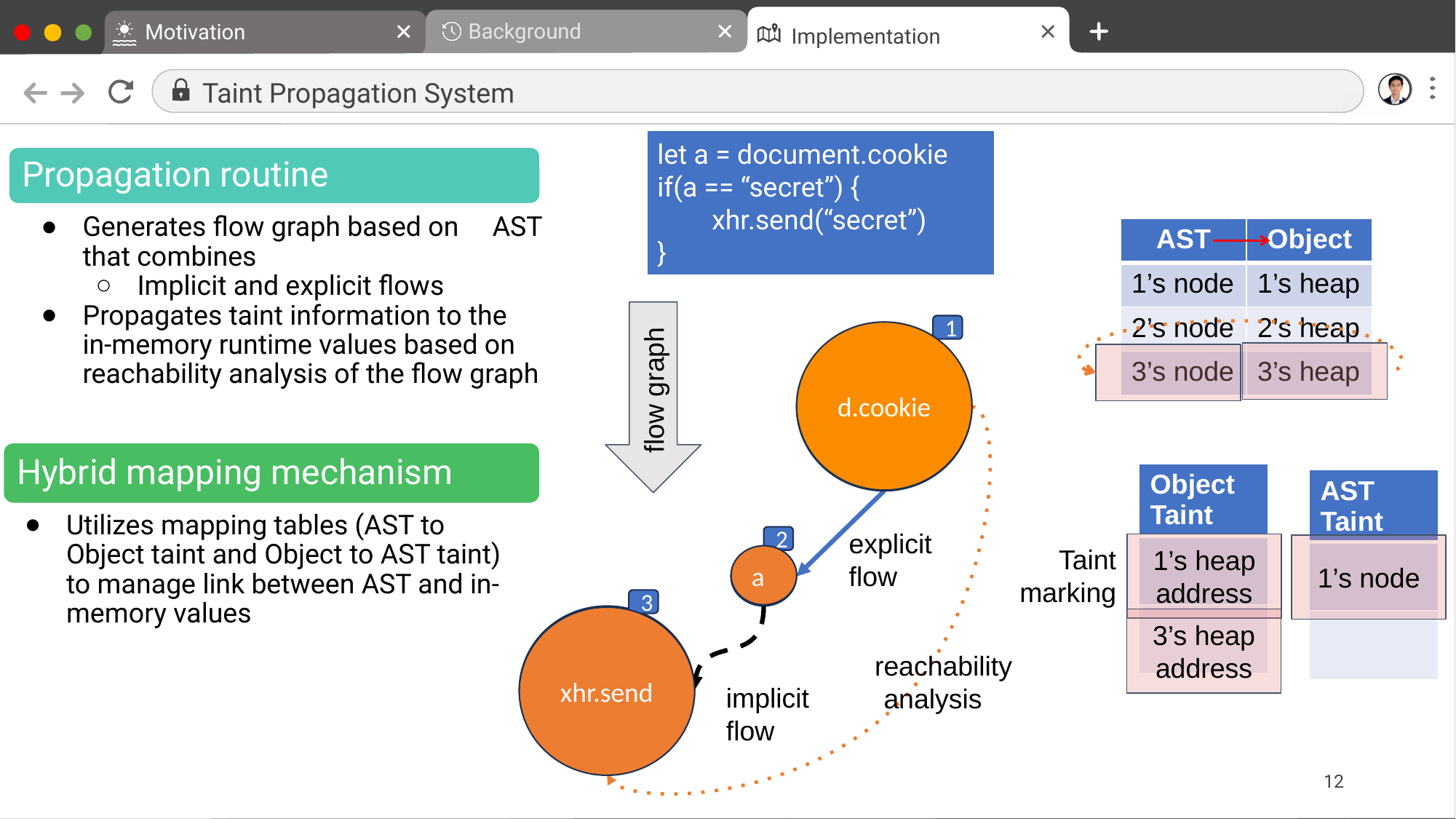

Taint Propagation System
let a = document.cookie
if(a == “secret”) {
xhr.send(“secret”)
}
Propagation routine
Generates flow graph based on     AST that combines
Implicit and explicit flows
Propagates taint information to the in-memory runtime values based on reachability analysis of the flow graph
| AST | Object |
| --- | --- |
| 1’s node | 1’s heap |
| 2’s node | 2’s heap |
| 3’s node | 3’s heap |

flow graph
1
d.cookie
2
a
3
xhr.send
explicit
flow
implicit
flow
d.cookie

reachability
analysis
Hybrid mapping mechanism
| Object Taint |
| --- |
|  |
|  |
| AST Taint |
| --- |
|  |
|  |
Utilizes mapping tables (AST to Object taint and Object to AST taint) to manage link between AST and in-memory values
Taint marking
1’s heap address
1’s node
a
xhr.send
3’s heap address
12